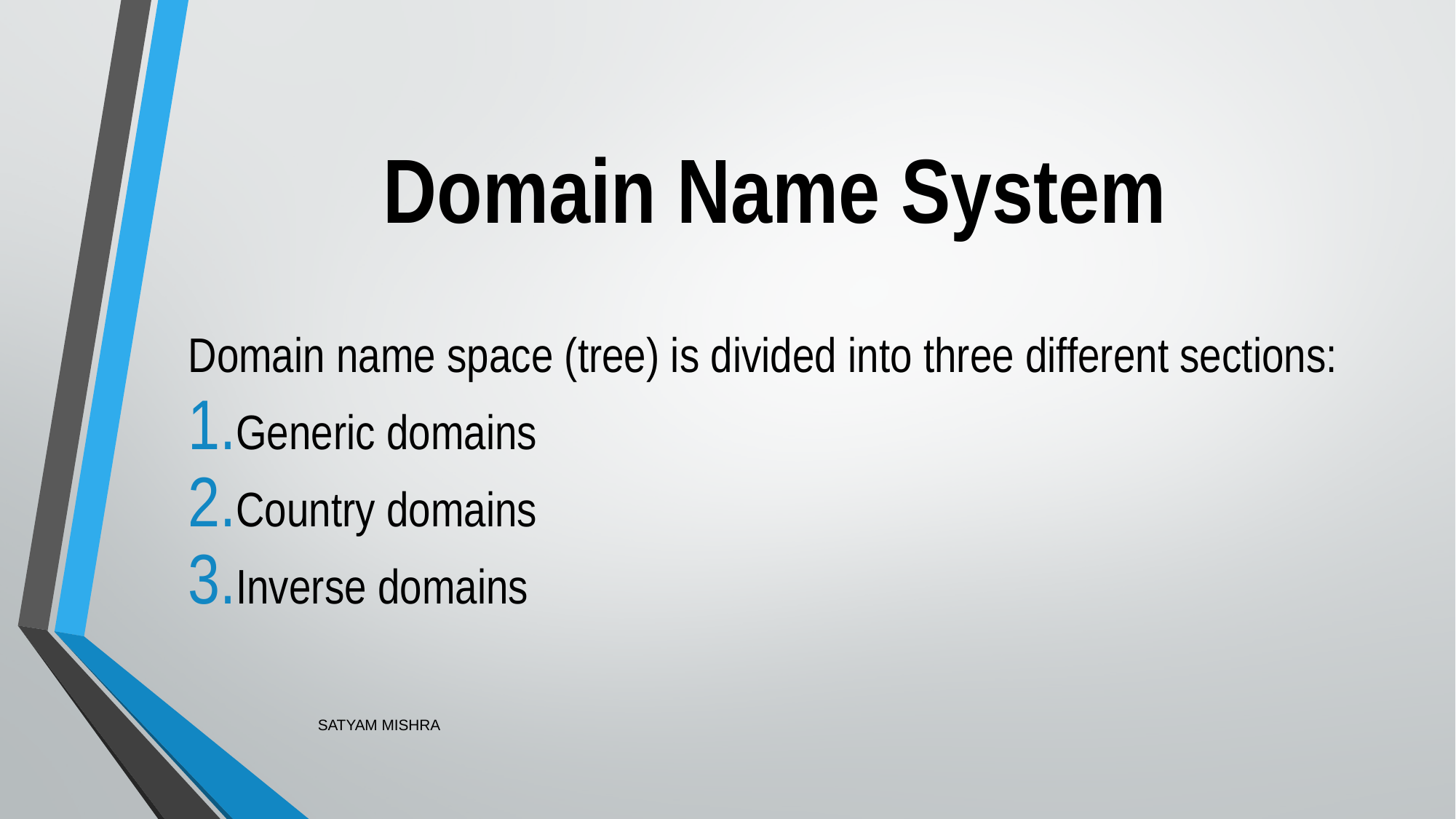

# Domain Name System
Domain name space (tree) is divided into three different sections:
Generic domains
Country domains
Inverse domains

SATYAM MISHRA